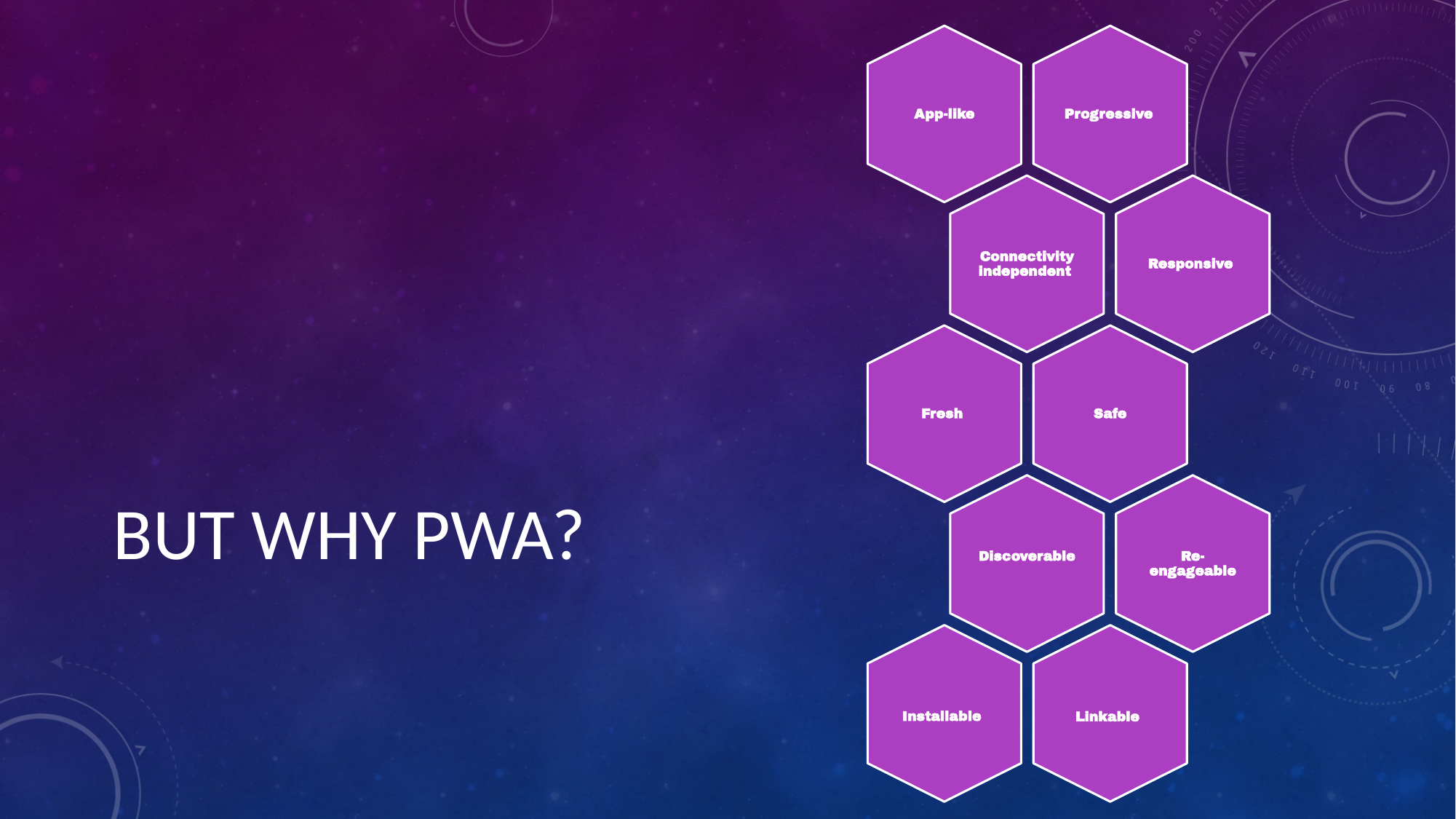

Progressive
App-like
Connectivity independent
Responsive
Safe
Fresh
Discoverable
Re-engageable
Linkable
Installable
But why PWA?